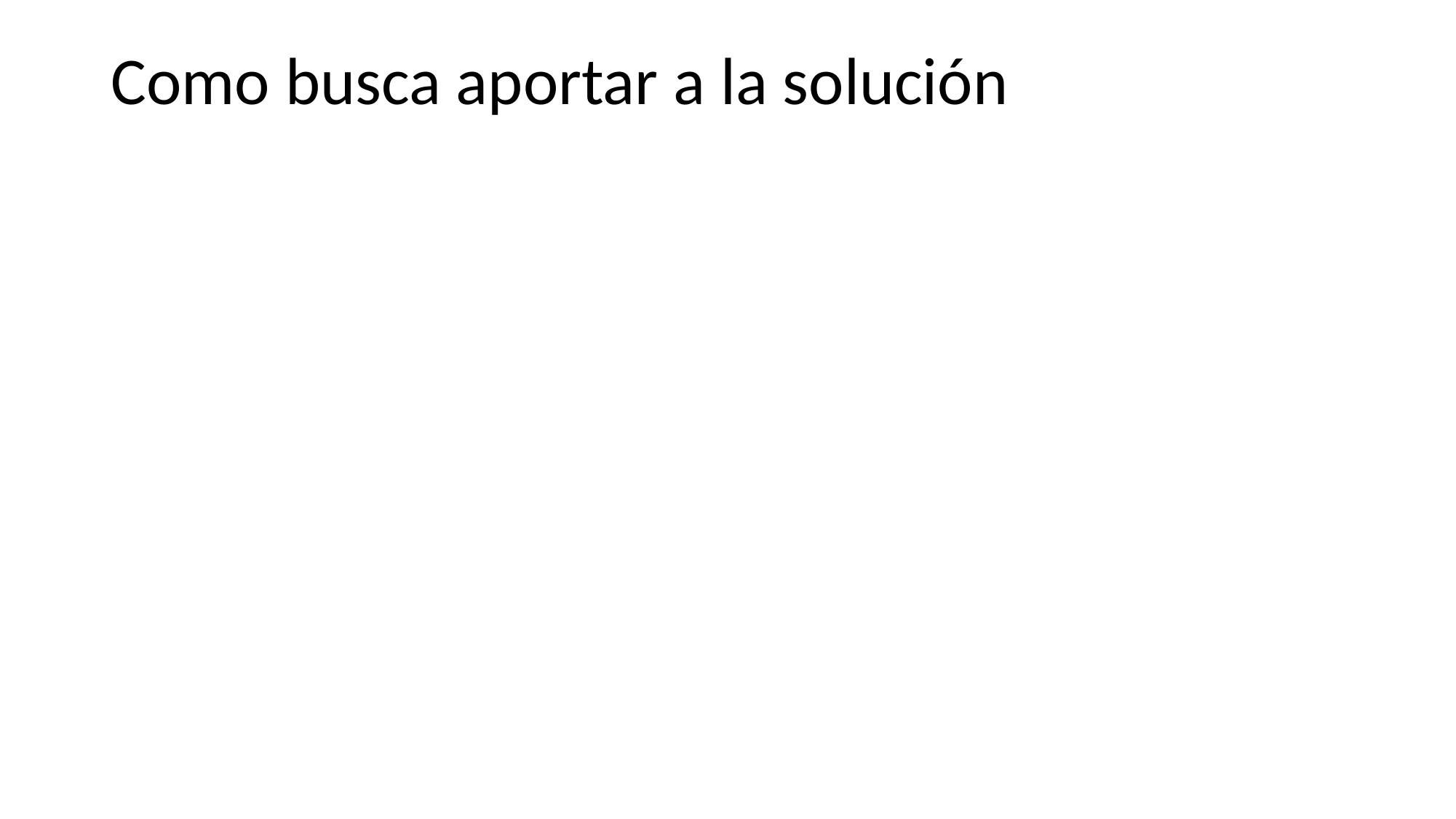

# Como busca aportar a la solución